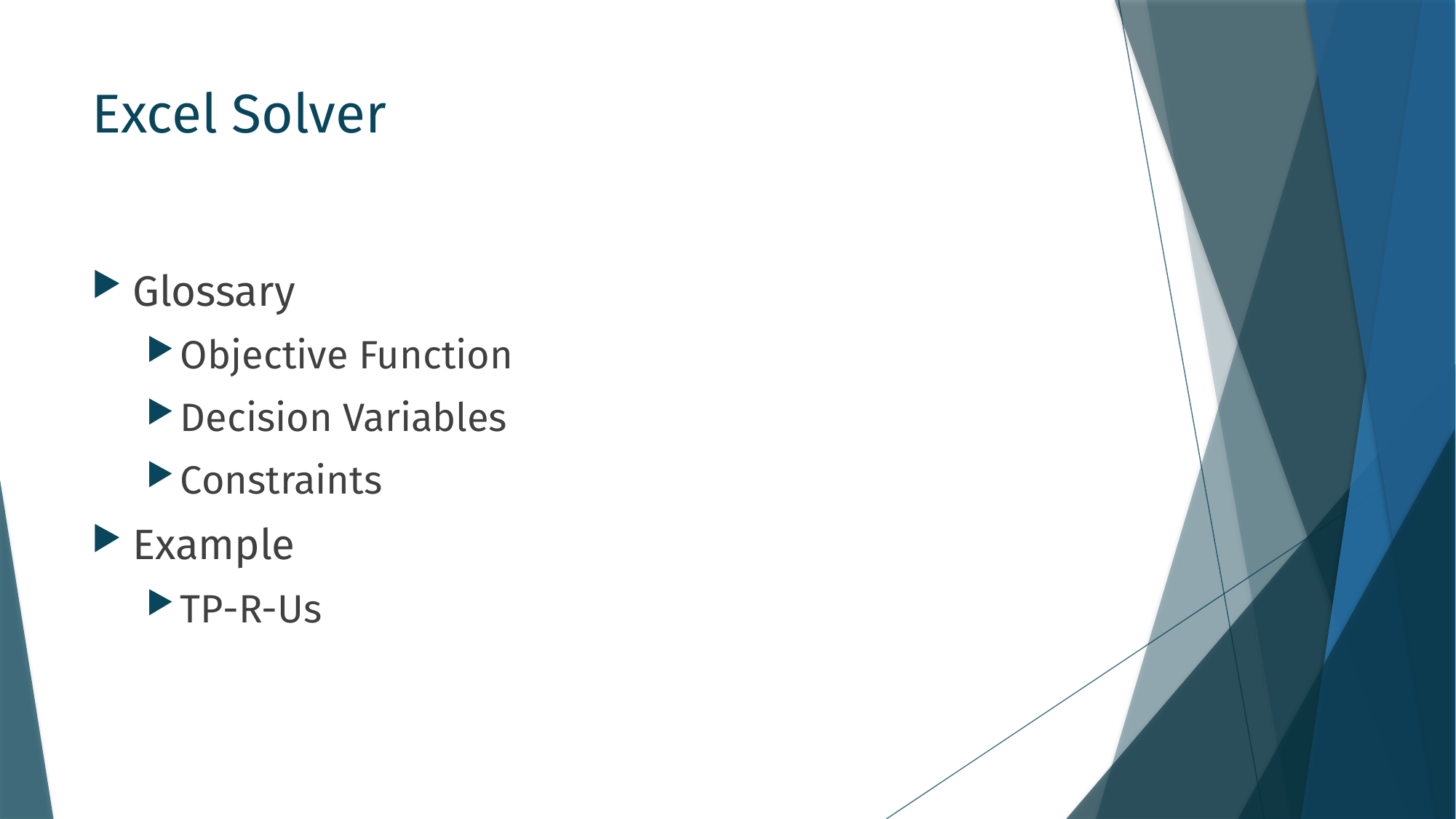

# Excel Solver
Glossary
Objective Function
Decision Variables
Constraints
Example
TP-R-Us